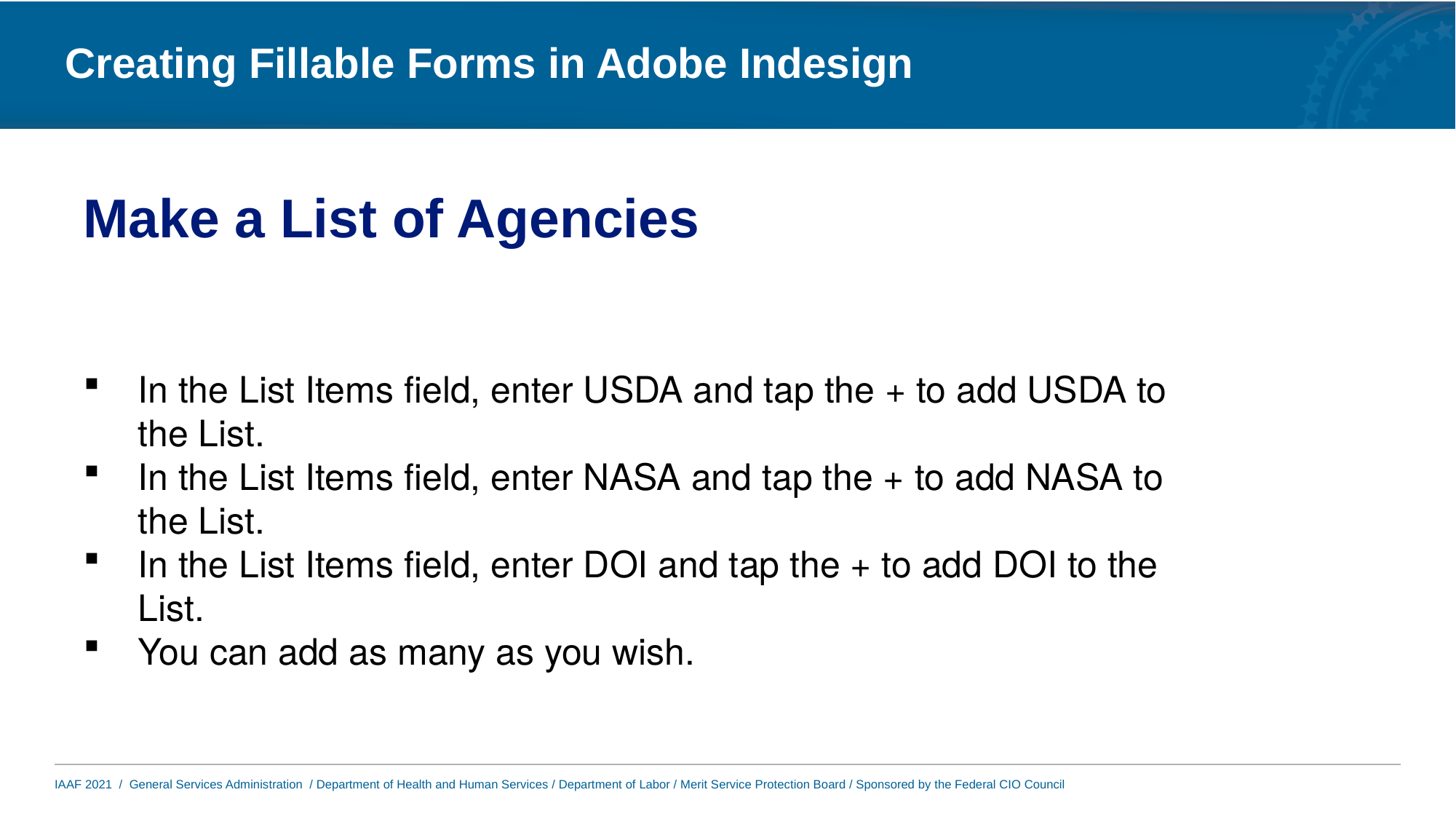

# Make a List of Agencies
In the List Items field, enter USDA and tap the + to add USDA to the List.
In the List Items field, enter NASA and tap the + to add NASA to the List.
In the List Items field, enter DOI and tap the + to add DOI to the List.
You can add as many as you wish.